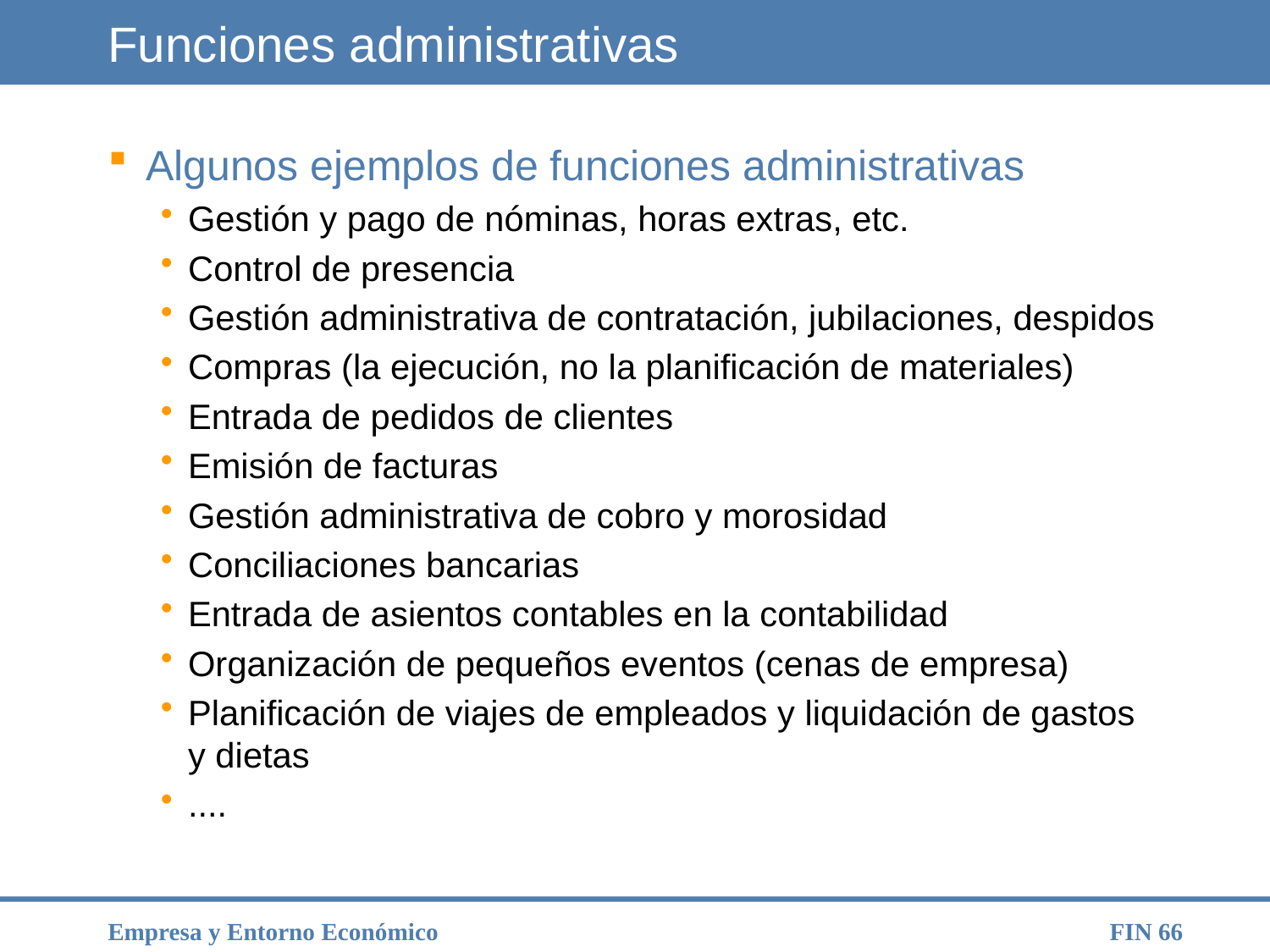

# Funciones administrativas
 Algunos ejemplos de funciones administrativas
Gestión y pago de nóminas, horas extras, etc.
Control de presencia
Gestión administrativa de contratación, jubilaciones, despidos
Compras (la ejecución, no la planificación de materiales)
Entrada de pedidos de clientes
Emisión de facturas
Gestión administrativa de cobro y morosidad
Conciliaciones bancarias
Entrada de asientos contables en la contabilidad
Organización de pequeños eventos (cenas de empresa)
Planificación de viajes de empleados y liquidación de gastos y dietas
....